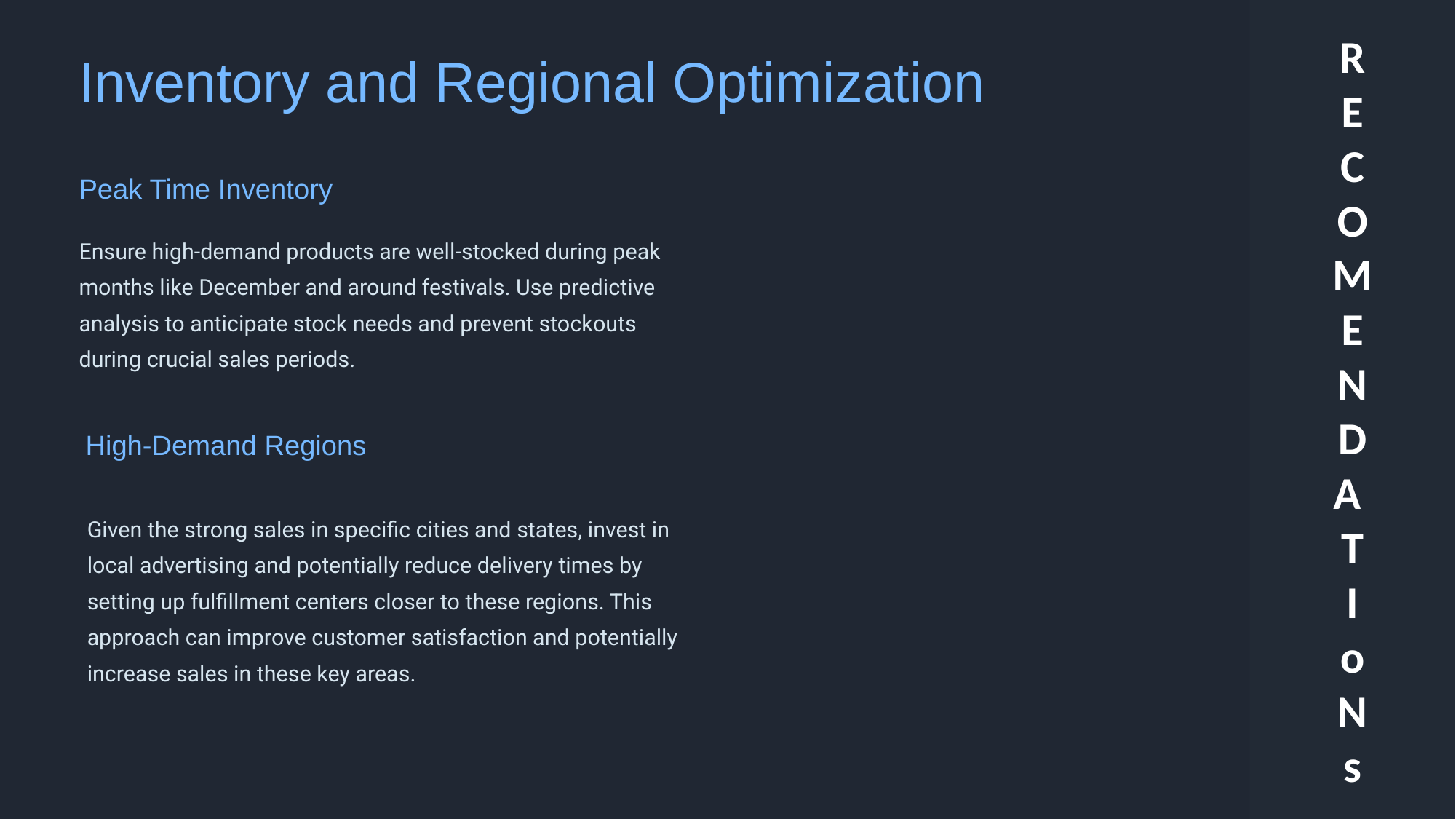

R
E
C
O
M
E
N
D
A
T
I
o
N
s
Inventory and Regional Optimization
Peak Time Inventory
Ensure high-demand products are well-stocked during peak months like December and around festivals. Use predictive analysis to anticipate stock needs and prevent stockouts during crucial sales periods.
High-Demand Regions
Given the strong sales in specific cities and states, invest in local advertising and potentially reduce delivery times by setting up fulfillment centers closer to these regions. This approach can improve customer satisfaction and potentially increase sales in these key areas.
Vikas Singh